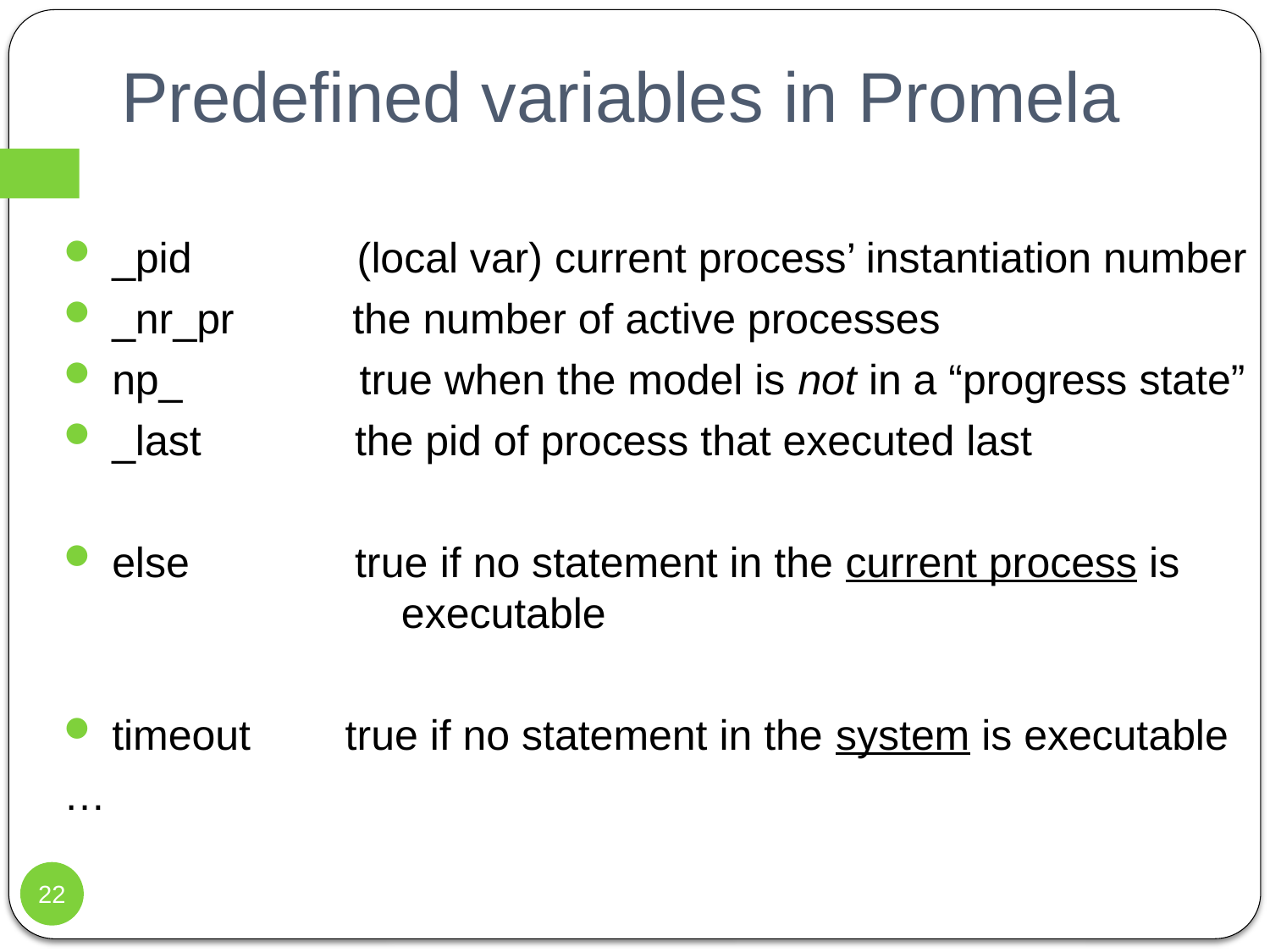

# Predefined variables in Promela
_pid              (local var) current process’ instantiation number
_nr_pr          the number of active processes
np_               true when the model is not in a “progress state”
_last             the pid of process that executed last

else              true if no statement in the current process is 			   executable

timeout        true if no statement in the system is executable
…
22